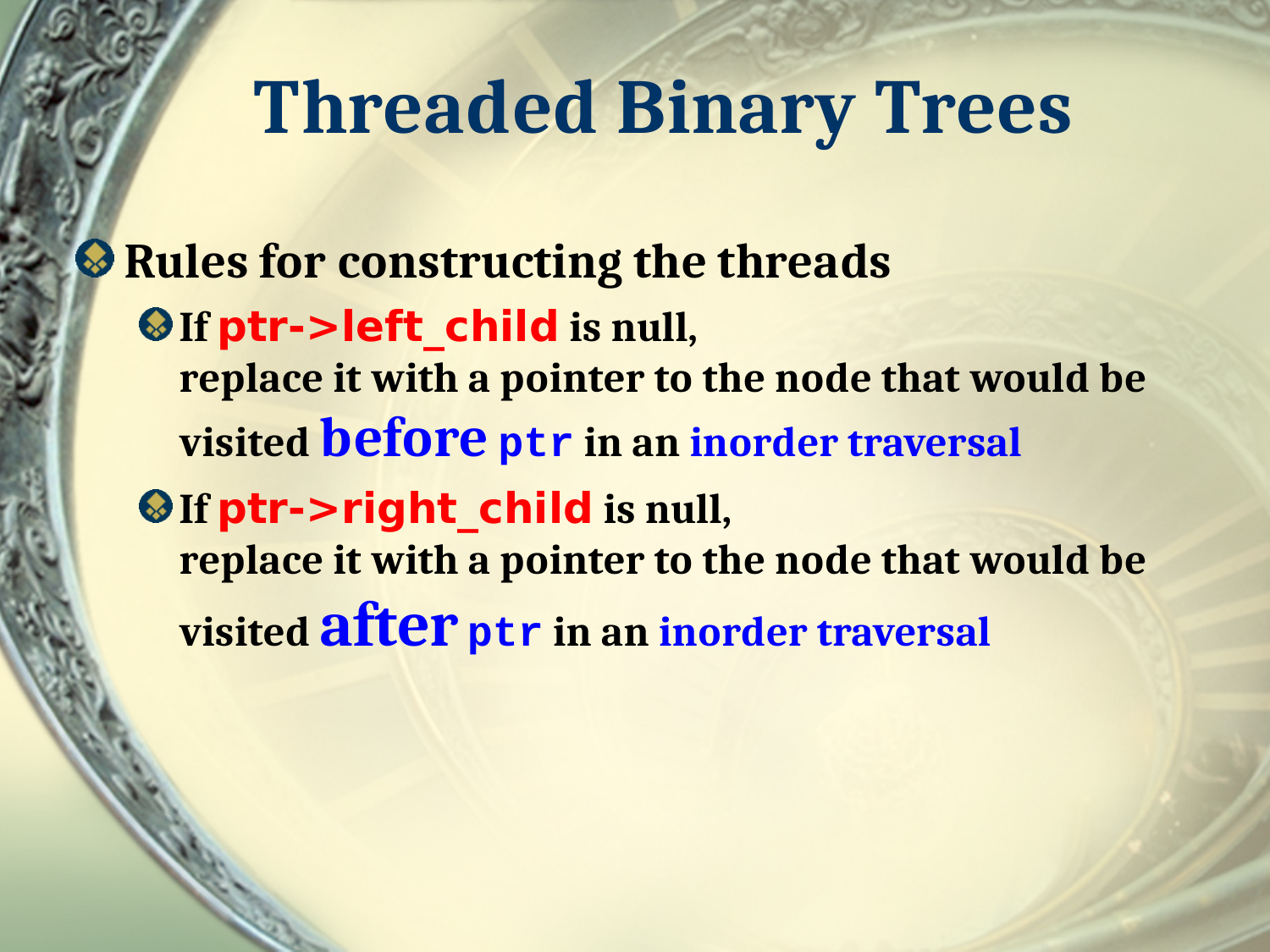

# Threaded Binary Trees
Rules for constructing the threads
If ptr->left_child is null,
replace it with a pointer to the node that would be visited before ptr in an inorder traversal
If ptr->right_child is null,
replace it with a pointer to the node that would be visited after ptr in an inorder traversal